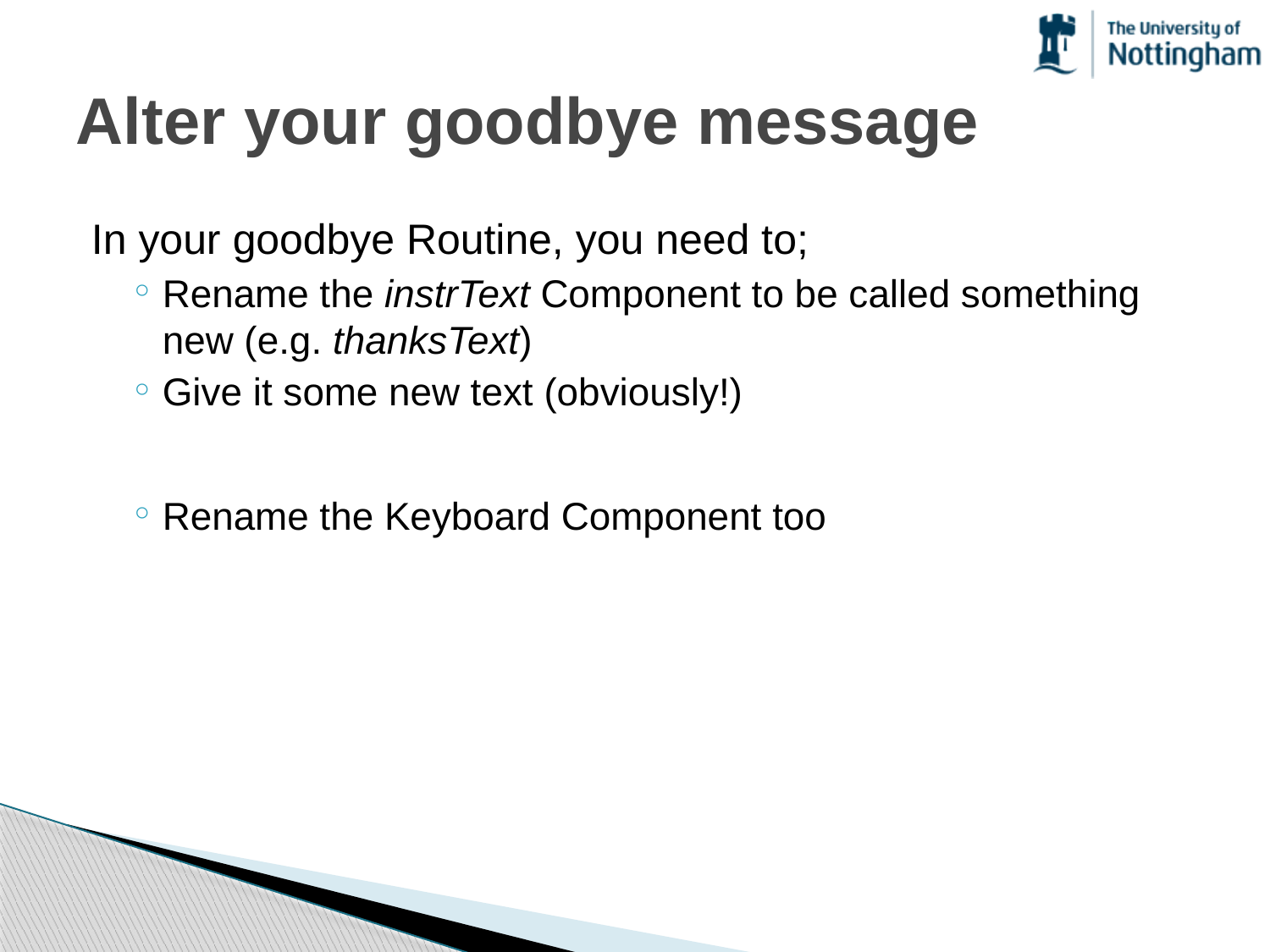

# Alter your goodbye message
In your goodbye Routine, you need to;
Rename the instrText Component to be called something new (e.g. thanksText)
Give it some new text (obviously!)

Rename the Keyboard Component too